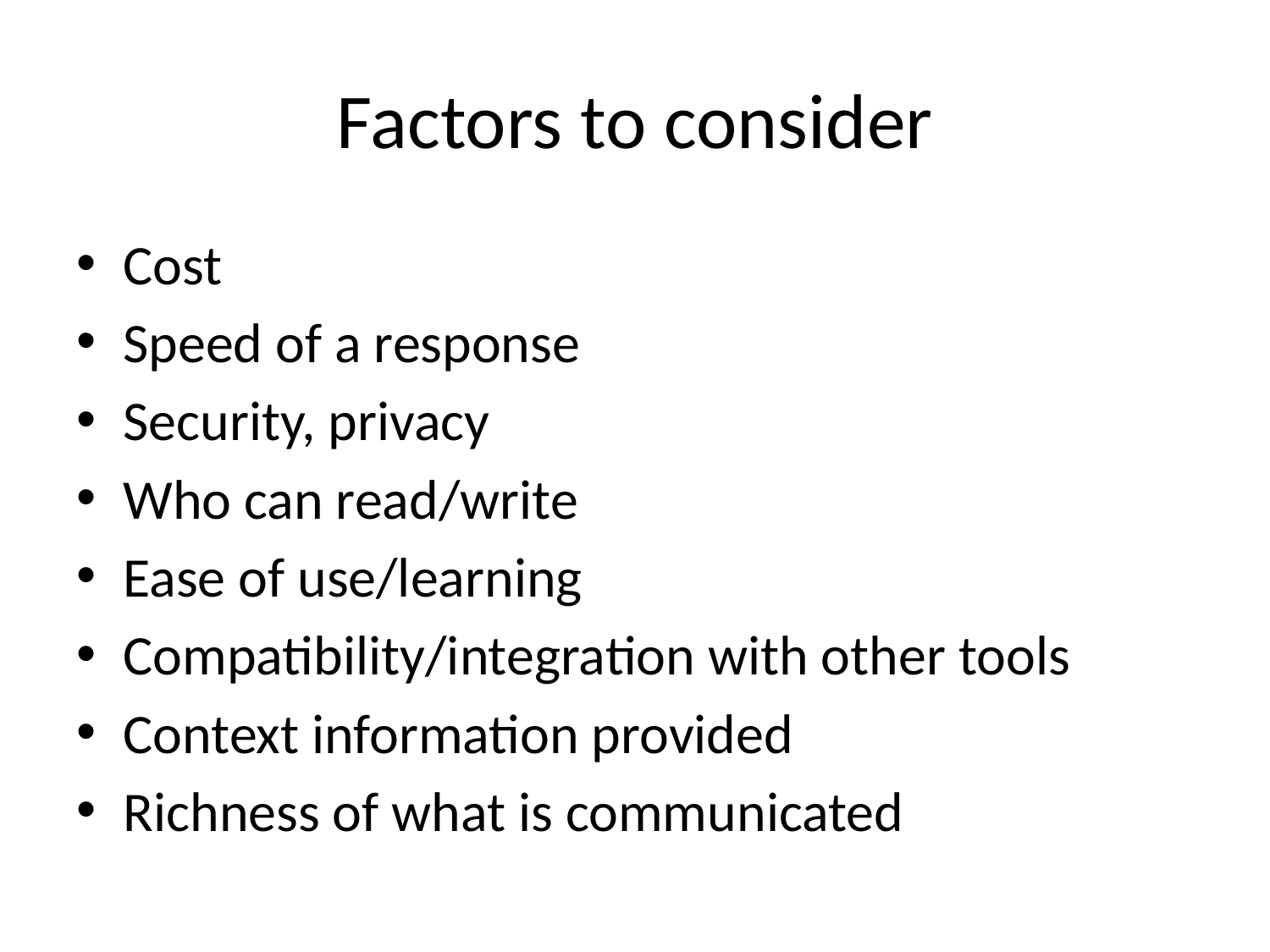

# Factors to consider
Cost
Speed of a response
Security, privacy
Who can read/write
Ease of use/learning
Compatibility/integration with other tools
Context information provided
Richness of what is communicated